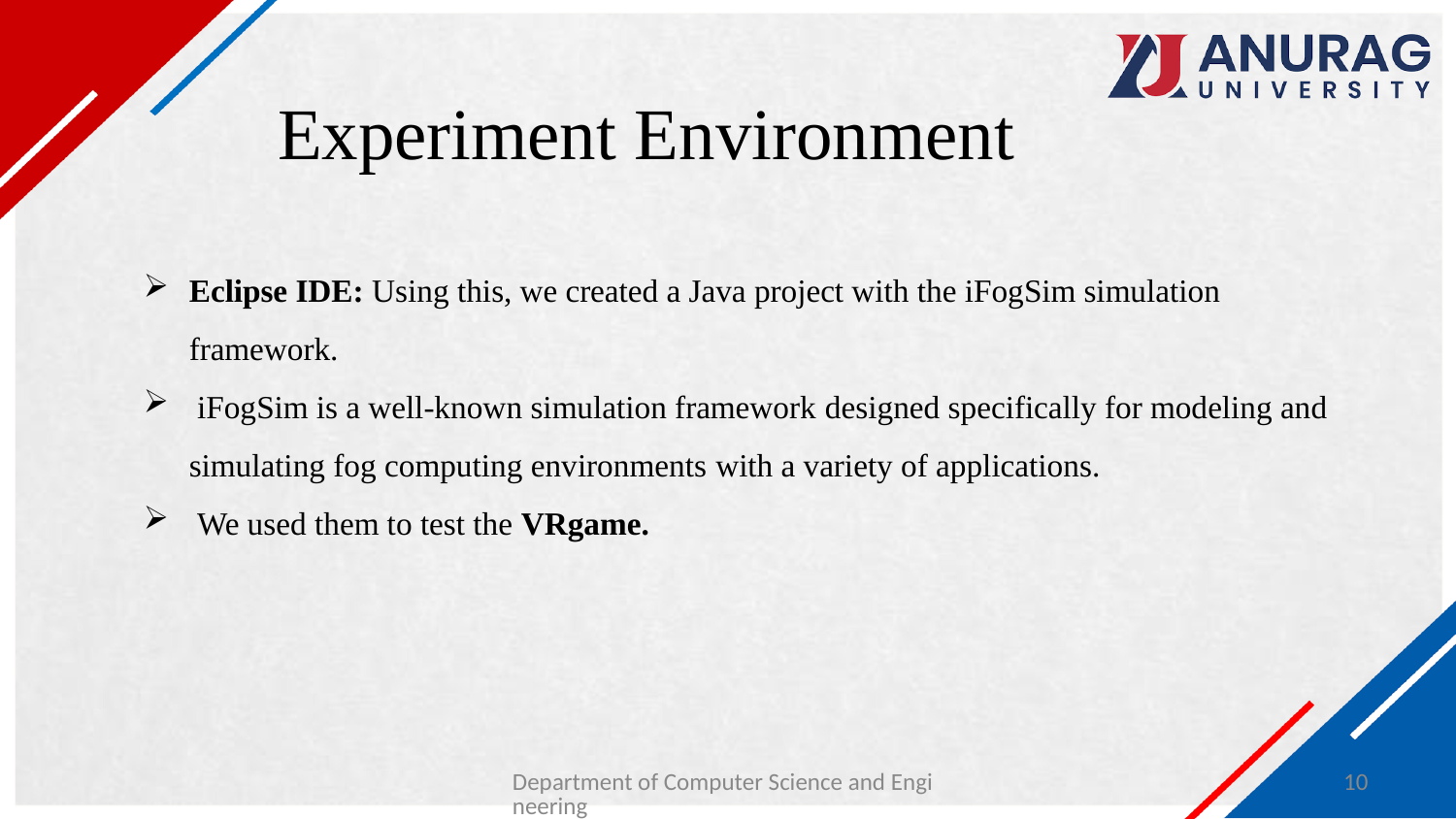

# Experiment Environment
Eclipse IDE: Using this, we created a Java project with the iFogSim simulation framework.
 iFogSim is a well-known simulation framework designed specifically for modeling and simulating fog computing environments with a variety of applications.
 We used them to test the VRgame.

Department of Computer Science and Engineering
10